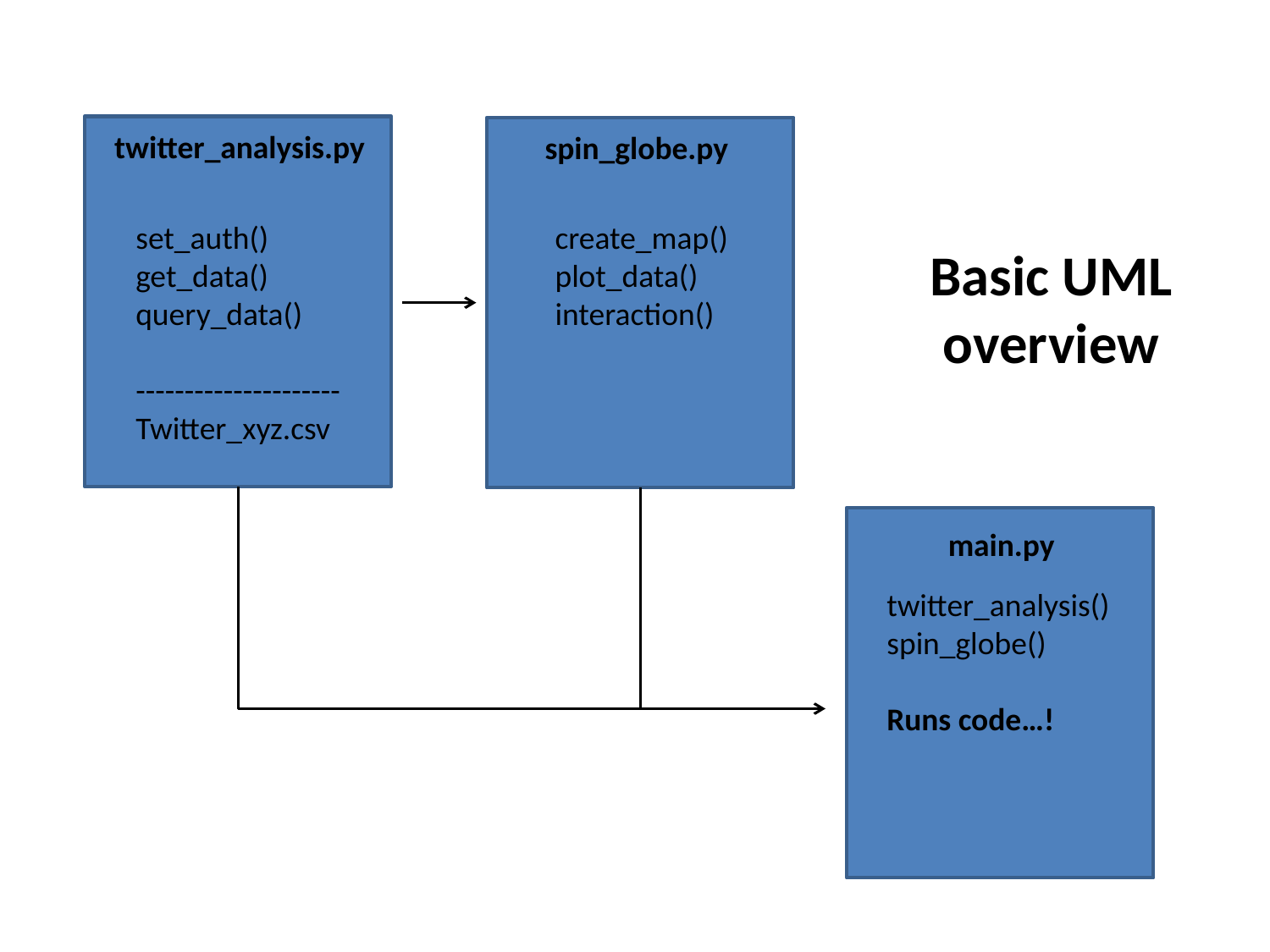

twitter_analysis.py
spin_globe.py
set_auth()
get_data()
query_data()

---------------------
Twitter_xyz.csv
create_map()
plot_data()
interaction()

Basic UML
overview

main.py
twitter_analysis()
spin_globe()

Runs code…!